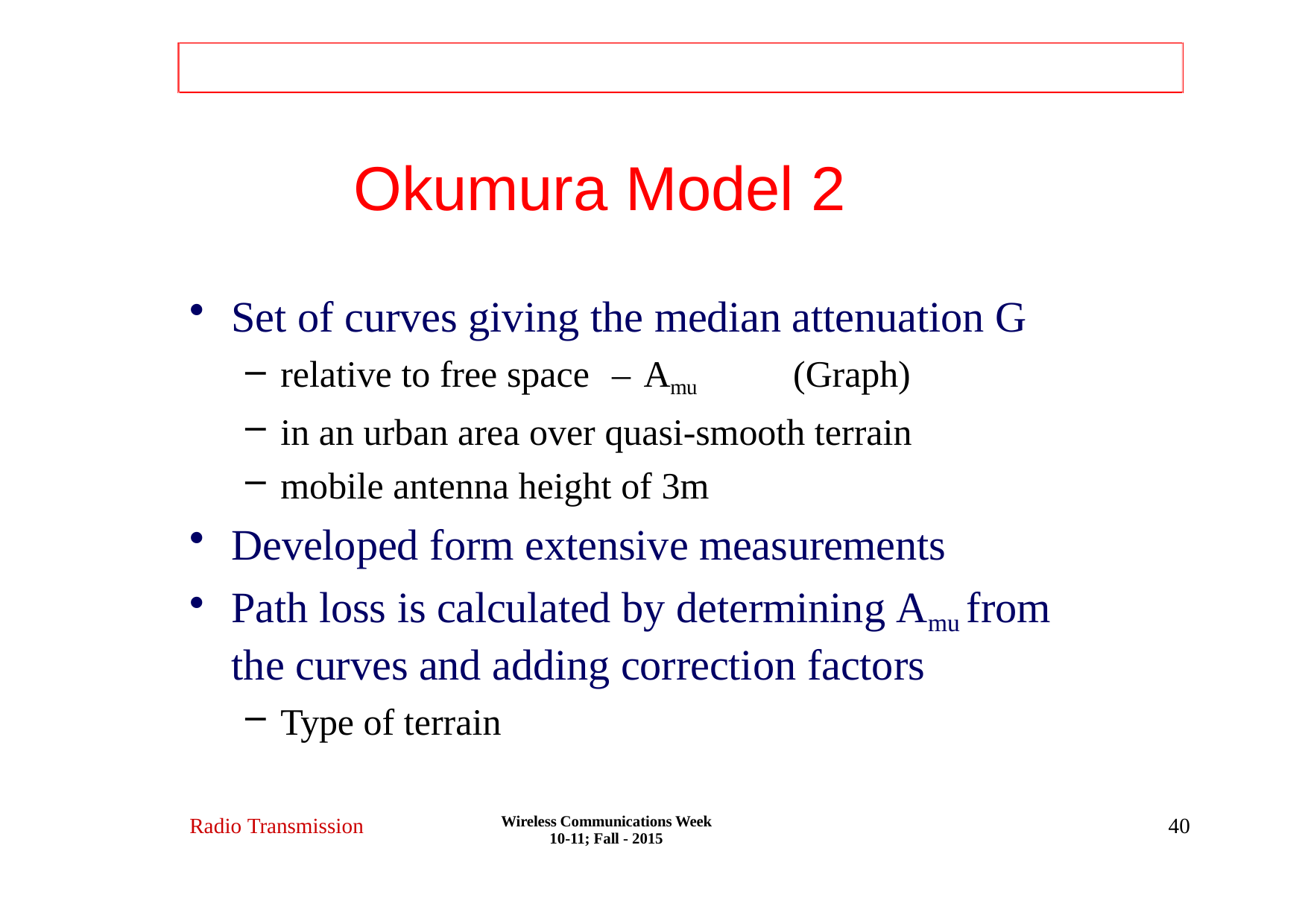

# Okumura Model 2
Set of curves giving the median attenuation G
relative to free space  – Amu	(Graph)
in an urban area over quasi-smooth terrain
mobile antenna height of 3m
Developed form extensive measurements
Path loss is calculated by determining Amu from  the curves and adding correction factors
Type of terrain

Wireless Communications Week 10-11; Fall - 2015
Radio Transmission
40